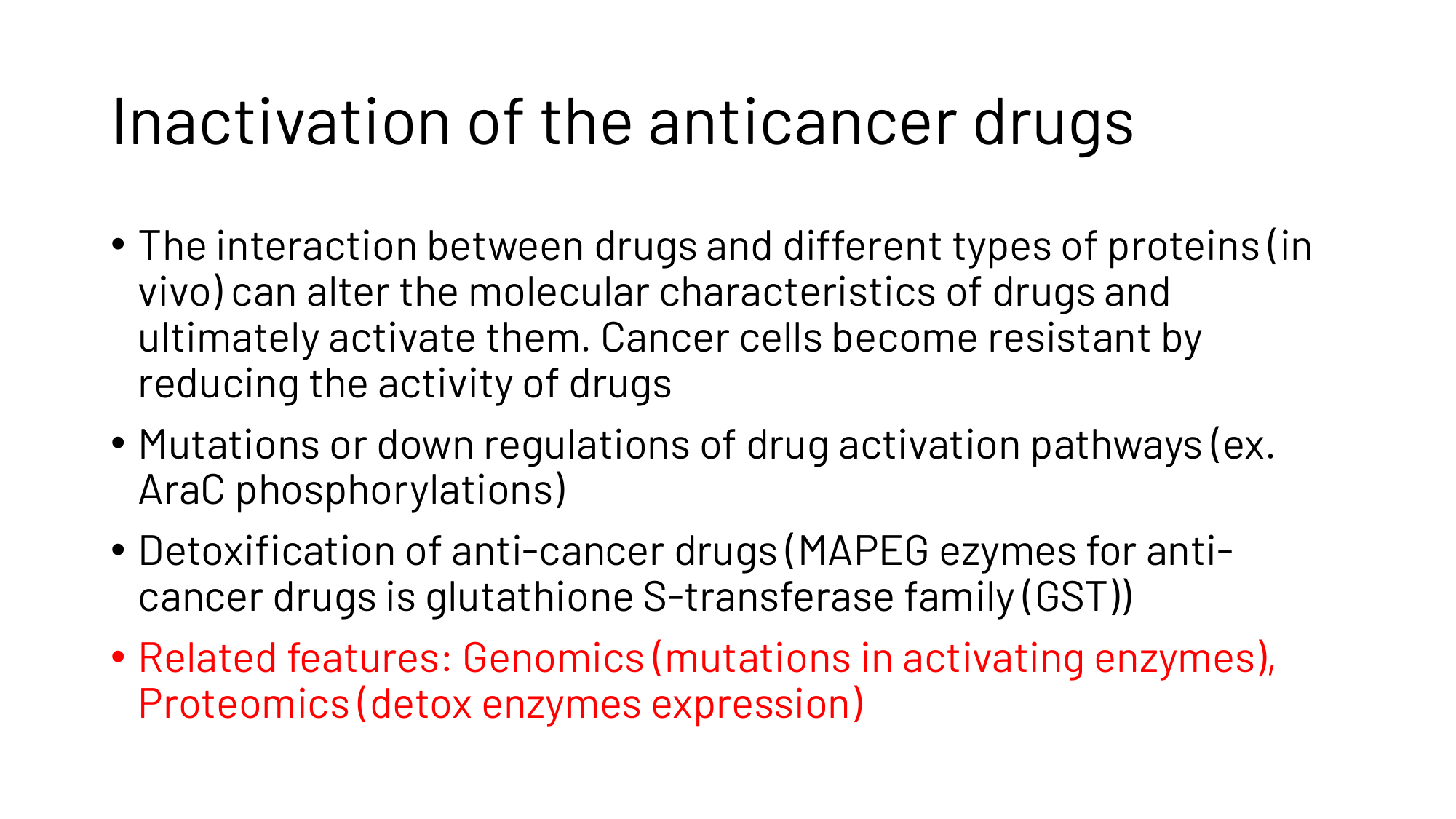

# Inactivation of the anticancer drugs
The interaction between drugs and different types of proteins (in vivo) can alter the molecular characteristics of drugs and ultimately activate them. Cancer cells become resistant by reducing the activity of drugs
Mutations or down regulations of drug activation pathways (ex. AraC phosphorylations)
Detoxification of anti-cancer drugs (MAPEG ezymes for anti-cancer drugs is glutathione S-transferase family (GST))
Related features: Genomics (mutations in activating enzymes), Proteomics (detox enzymes expression)